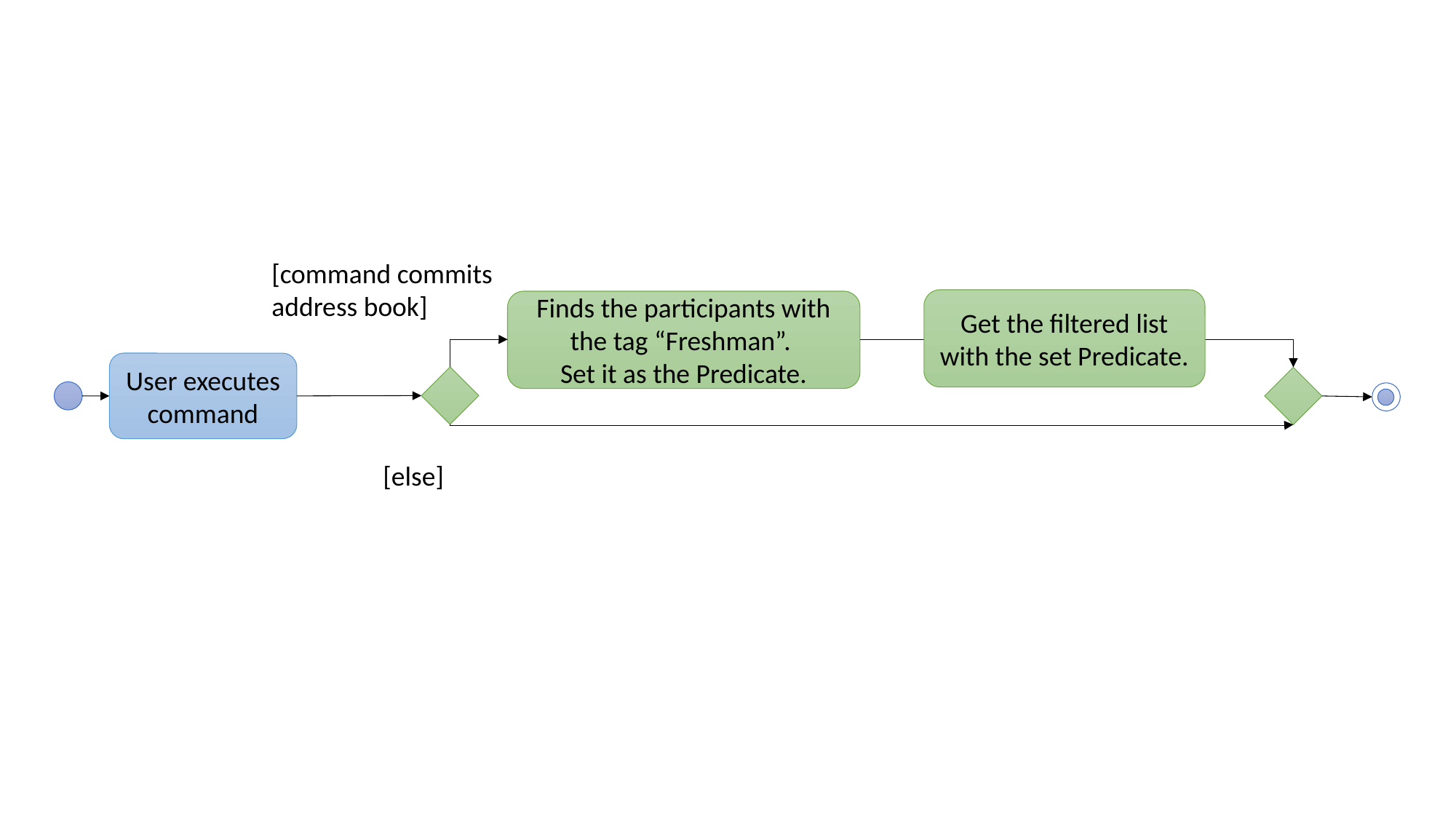

[command commits address book]
Get the filtered list with the set Predicate.
Finds the participants with the tag “Freshman”.
Set it as the Predicate.
User executes command

[else]